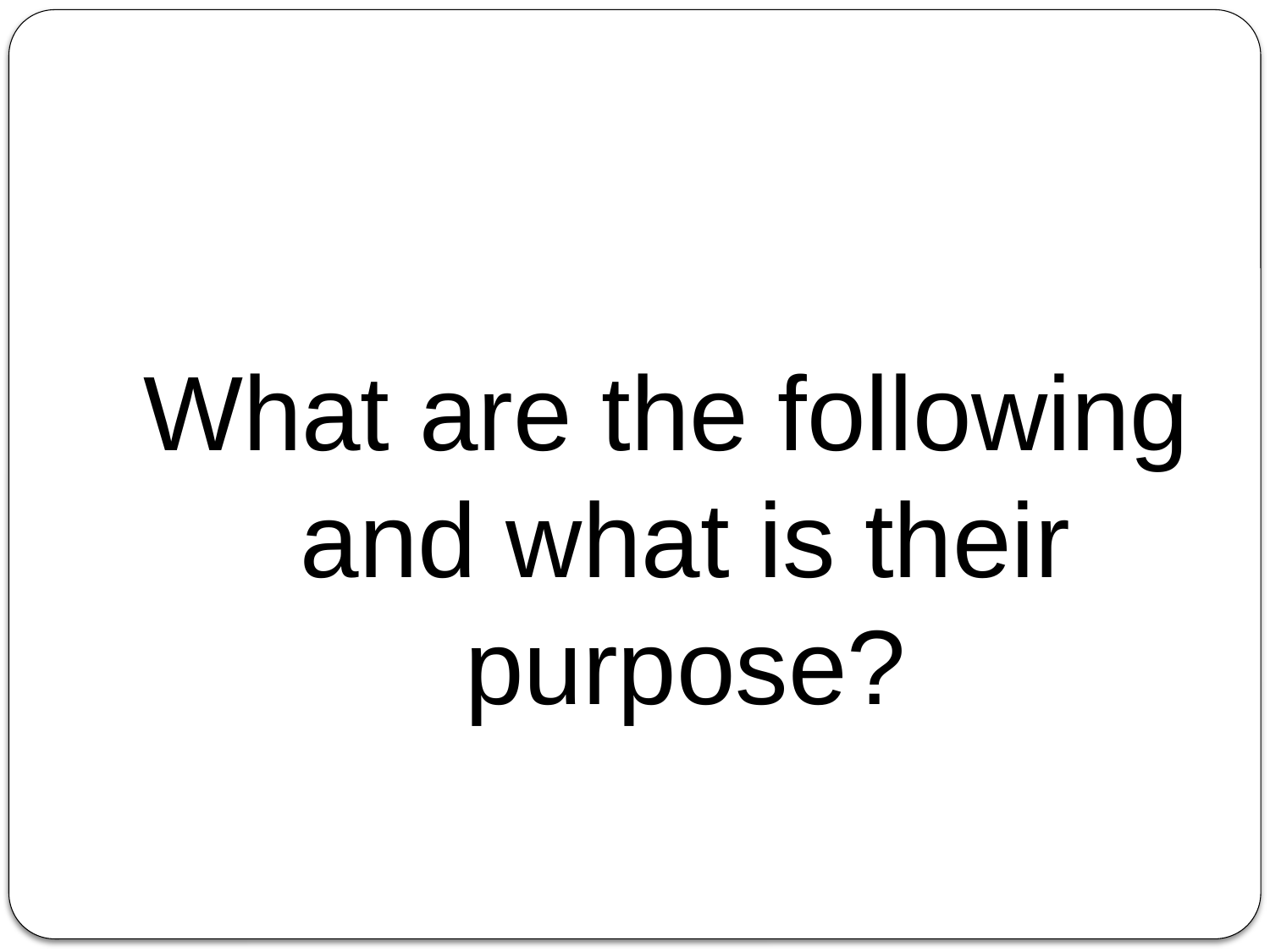

#

What are the following and what is their purpose?